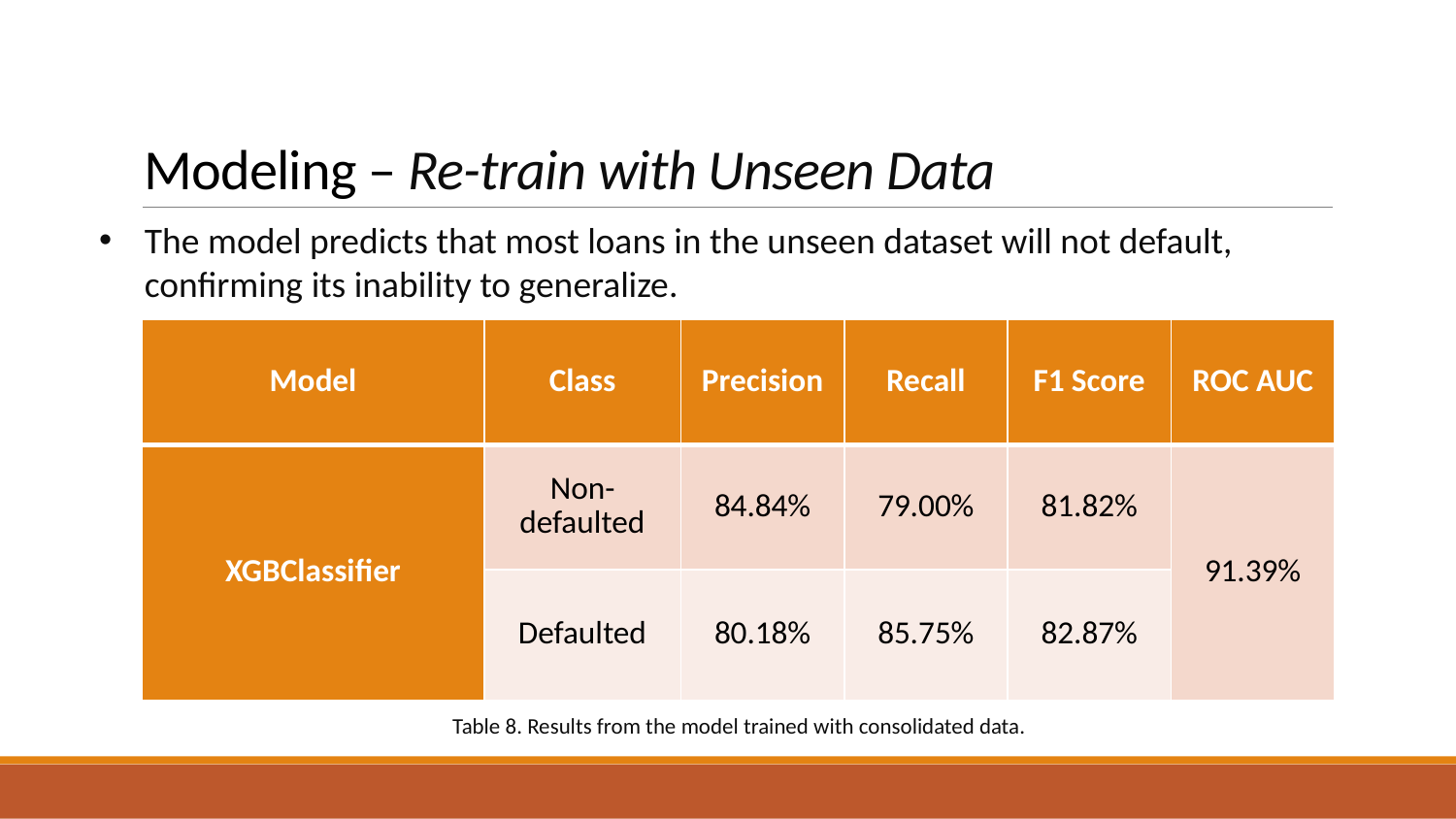

# Modeling – Re-train with Unseen Data
The model predicts that most loans in the unseen dataset will not default, confirming its inability to generalize.
| Model | Class | Precision | Recall | F1 Score | ROC AUC |
| --- | --- | --- | --- | --- | --- |
| XGBClassifier | Non-defaulted | 84.84% | 79.00% | 81.82% | 91.39% |
|  | Defaulted | 80.18% | 85.75% | 82.87% |  |
Table 8. Results from the model trained with consolidated data.